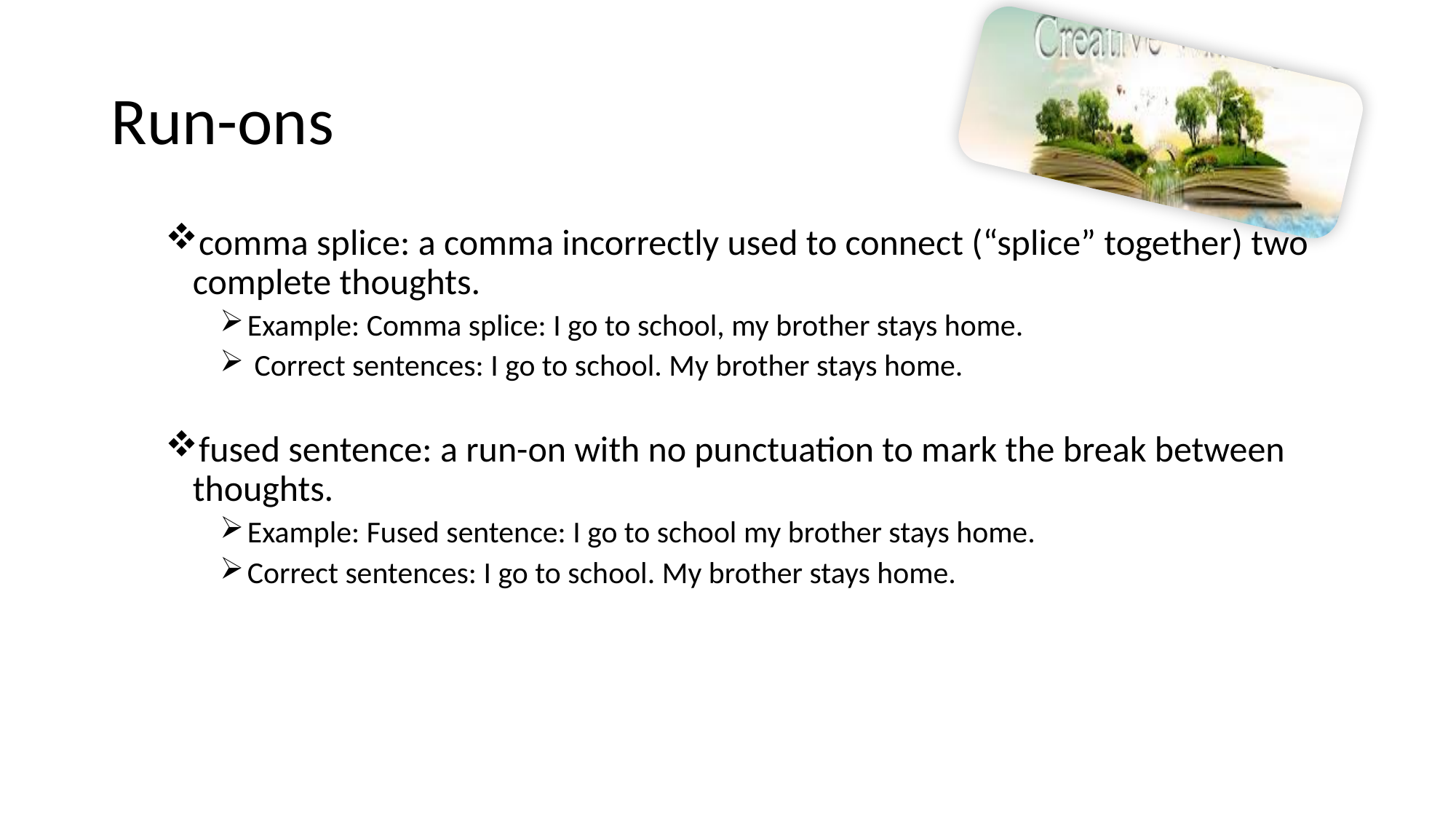

# Run-ons
comma splice: a comma incorrectly used to connect (“splice” together) two complete thoughts.
Example: Comma splice: I go to school, my brother stays home.
 Correct sentences: I go to school. My brother stays home.

fused sentence: a run-on with no punctuation to mark the break between thoughts.
Example: Fused sentence: I go to school my brother stays home.
Correct sentences: I go to school. My brother stays home.